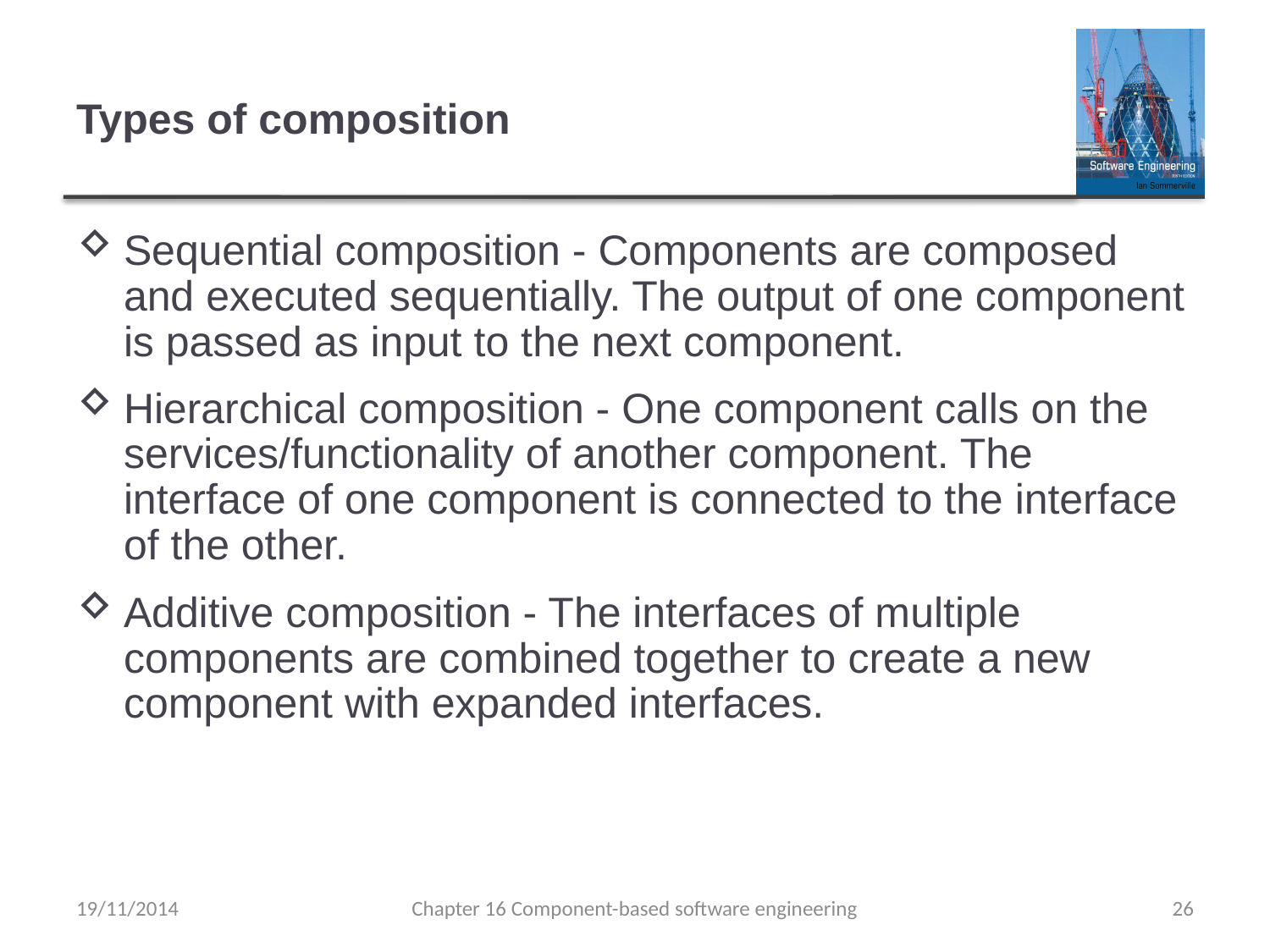

# Types of composition
Sequential composition - Components are composed and executed sequentially. The output of one component is passed as input to the next component.
Hierarchical composition - One component calls on the services/functionality of another component. The interface of one component is connected to the interface of the other.
Additive composition - The interfaces of multiple components are combined together to create a new component with expanded interfaces.
19/11/2014
Chapter 16 Component-based software engineering
26